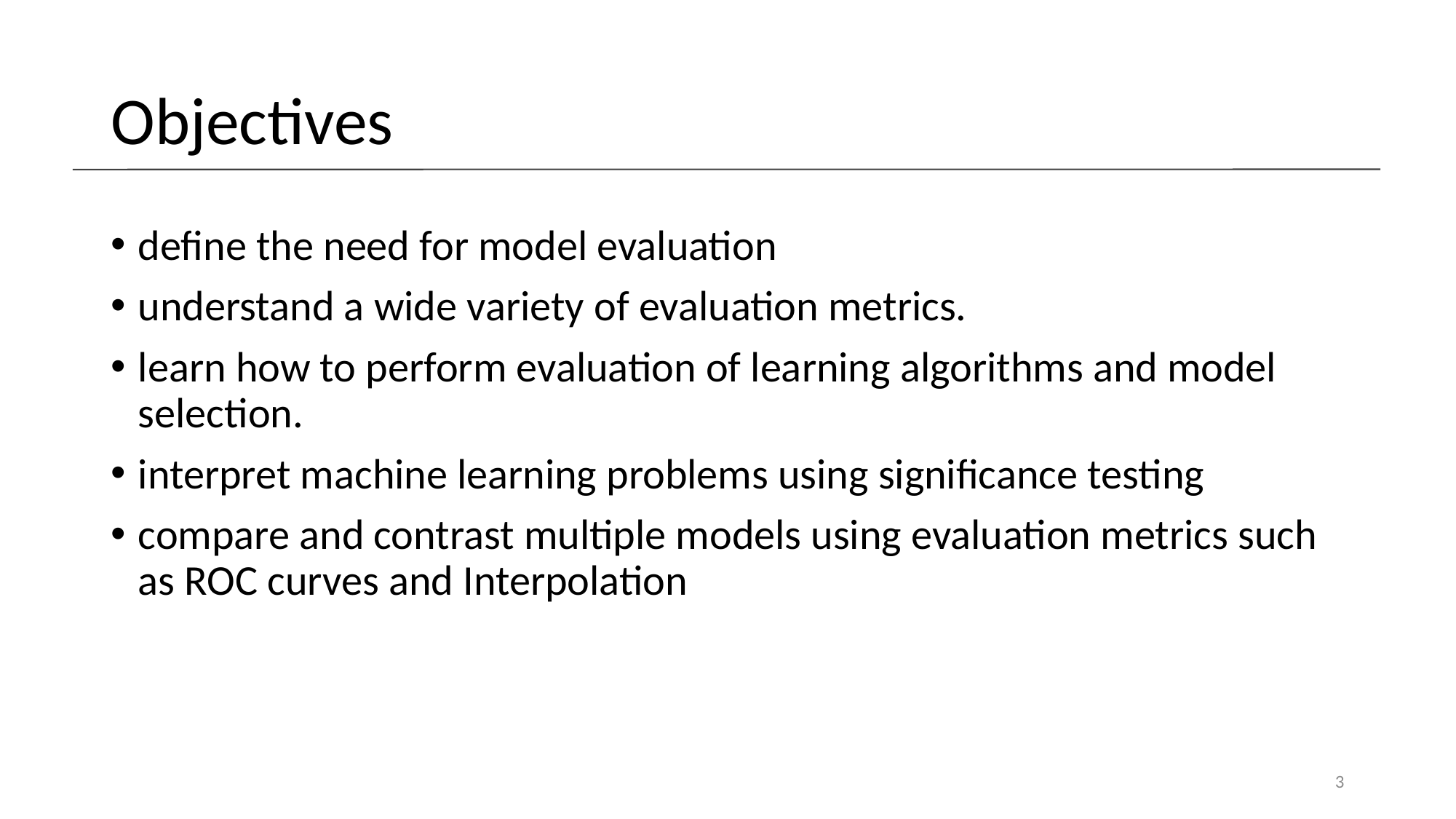

# Objectives
define the need for model evaluation
understand a wide variety of evaluation metrics.
learn how to perform evaluation of learning algorithms and model selection.
interpret machine learning problems using significance testing
compare and contrast multiple models using evaluation metrics such as ROC curves and Interpolation

3